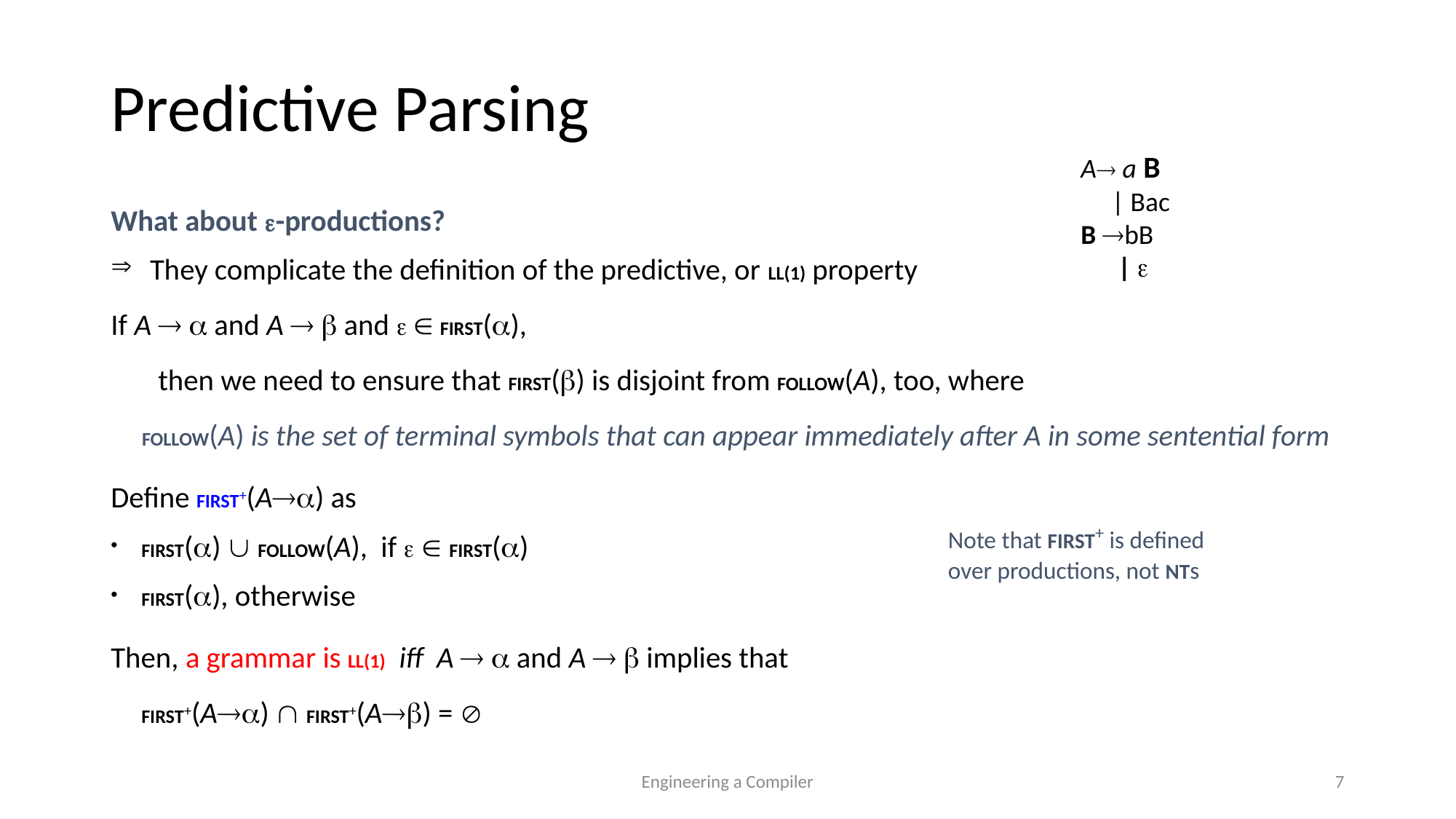

Predictive Parsing
A→ a B
     | Bac
B →bB
      | ε
What about ε-productions?
They complicate the definition of the predictive, or LL(1) property
If A → α and A → β and ε ∈ FIRST(α),
       then we need to ensure that FIRST(β) is disjoint from FOLLOW(A), too, where
FOLLOW(A) is the set of terminal symbols that can appear immediately after A in some sentential form
Define FIRST+(A→α) as
FIRST(α) ∪ FOLLOW(A),  if ε ∈ FIRST(α)
FIRST(α), otherwise
Then, a grammar is LL(1)  iff  A → α and A → β implies that
	FIRST+(A→α) ∩ FIRST+(A→β) = ∅
Note that FIRST+ is defined over productions, not NTs
Engineering a Compiler
7